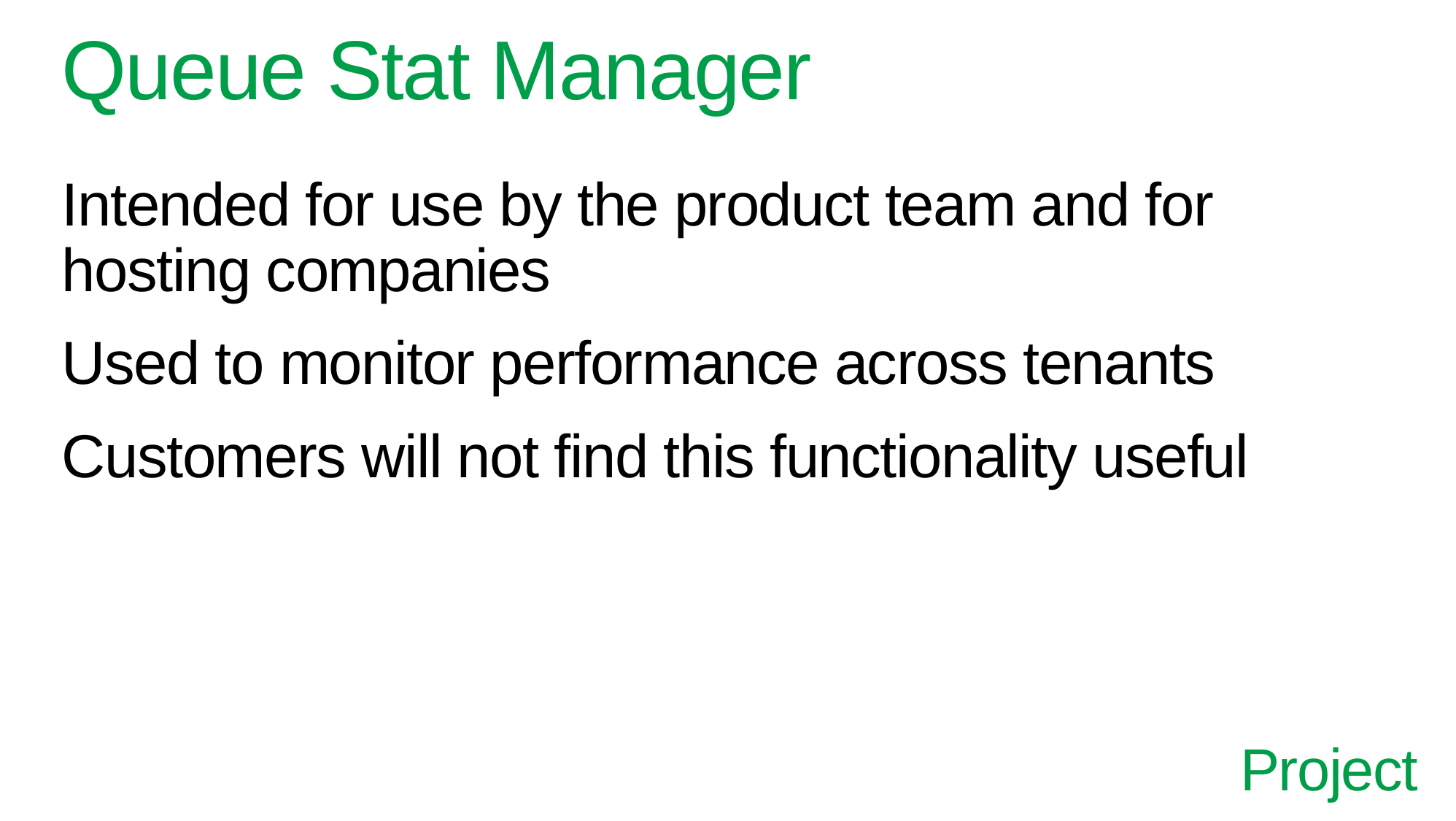

# Queue Stat Manager
Intended for use by the product team and for hosting companies
Used to monitor performance across tenants
Customers will not find this functionality useful